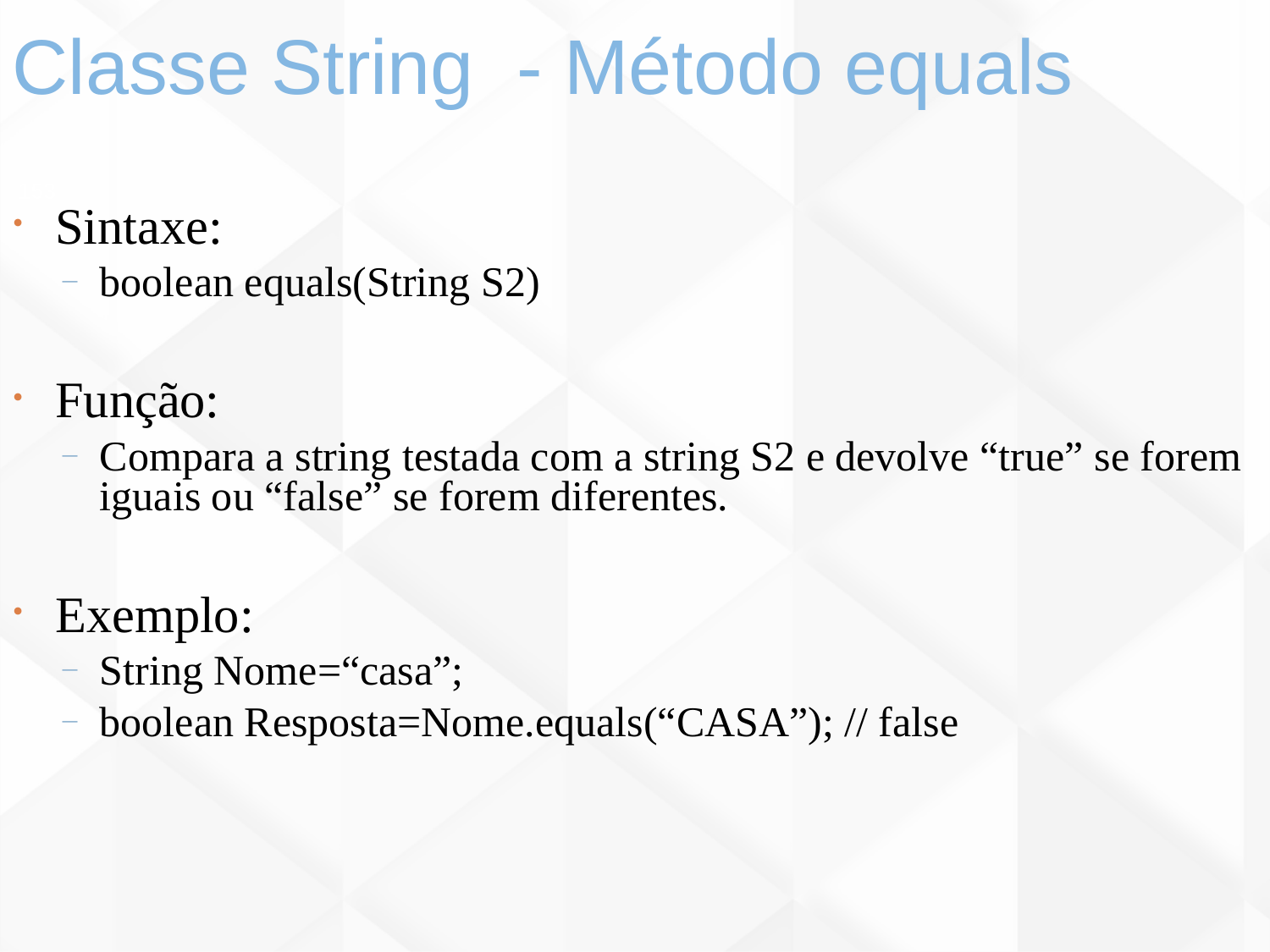

Classe String  - Método equals
153
Sintaxe:
boolean equals(String S2)

Função:
Compara a string testada com a string S2 e devolve “true” se forem iguais ou “false” se forem diferentes.

Exemplo:
String Nome=“casa”;
boolean Resposta=Nome.equals(“CASA”); // false